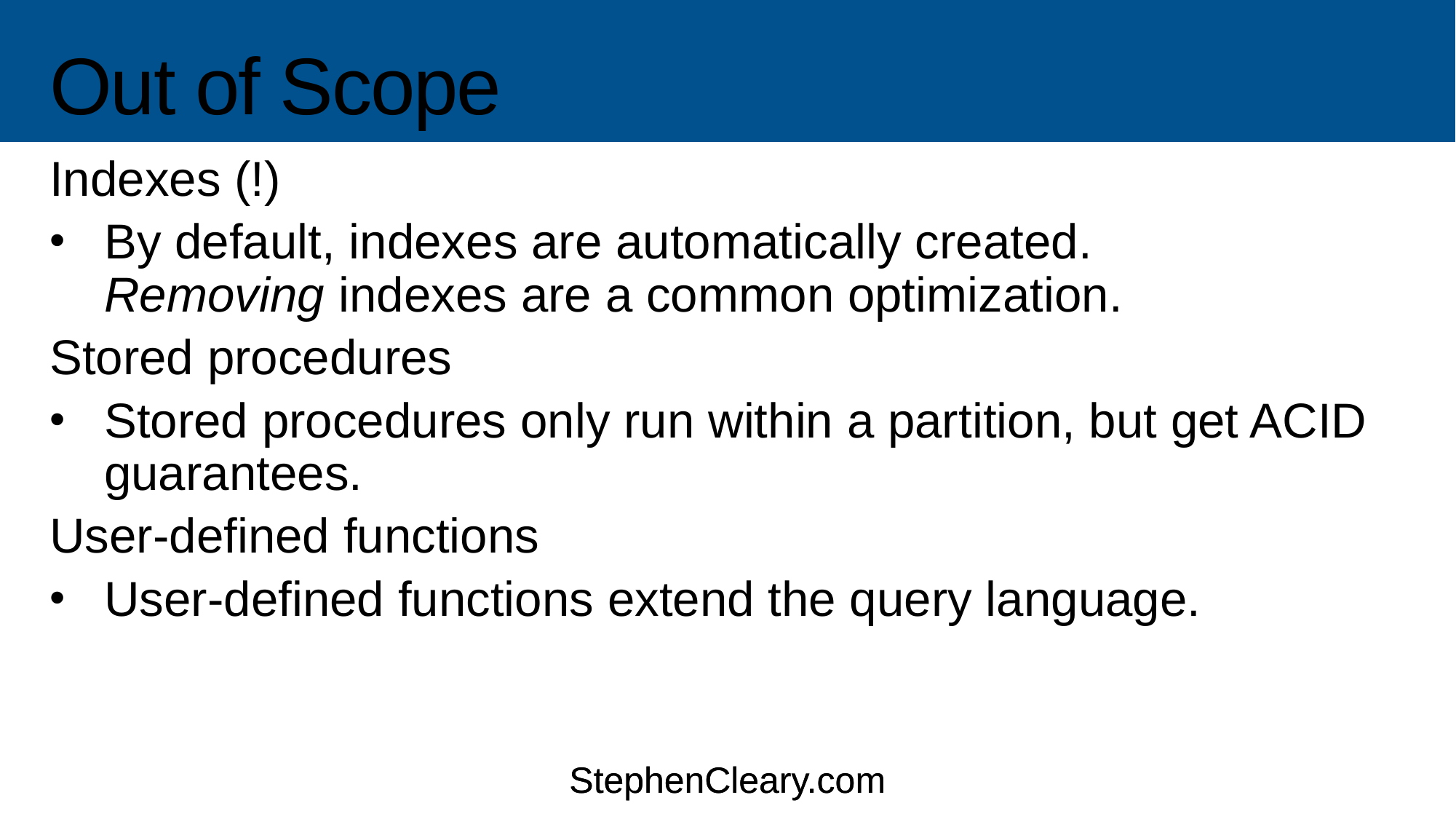

# Out of Scope
Indexes (!)
By default, indexes are automatically created.
Removing indexes are a common optimization.
Stored procedures
Stored procedures only run within a partition, but get ACID guarantees.
User-defined functions
User-defined functions extend the query language.